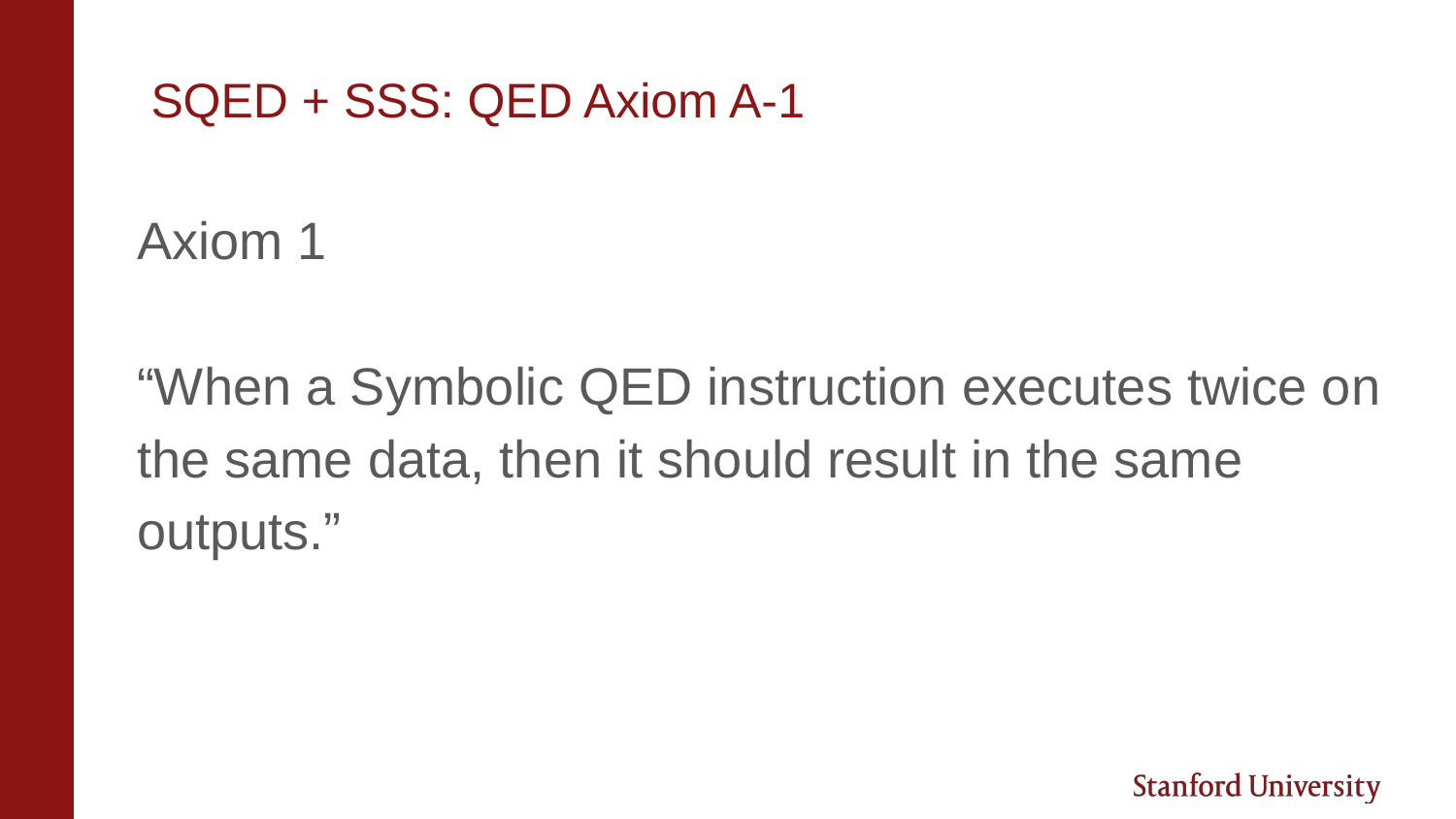

# SQED + SSS: QED Axiom A-1
Axiom 1
“When a Symbolic QED instruction executes twice on the same data, then it should result in the same outputs.”